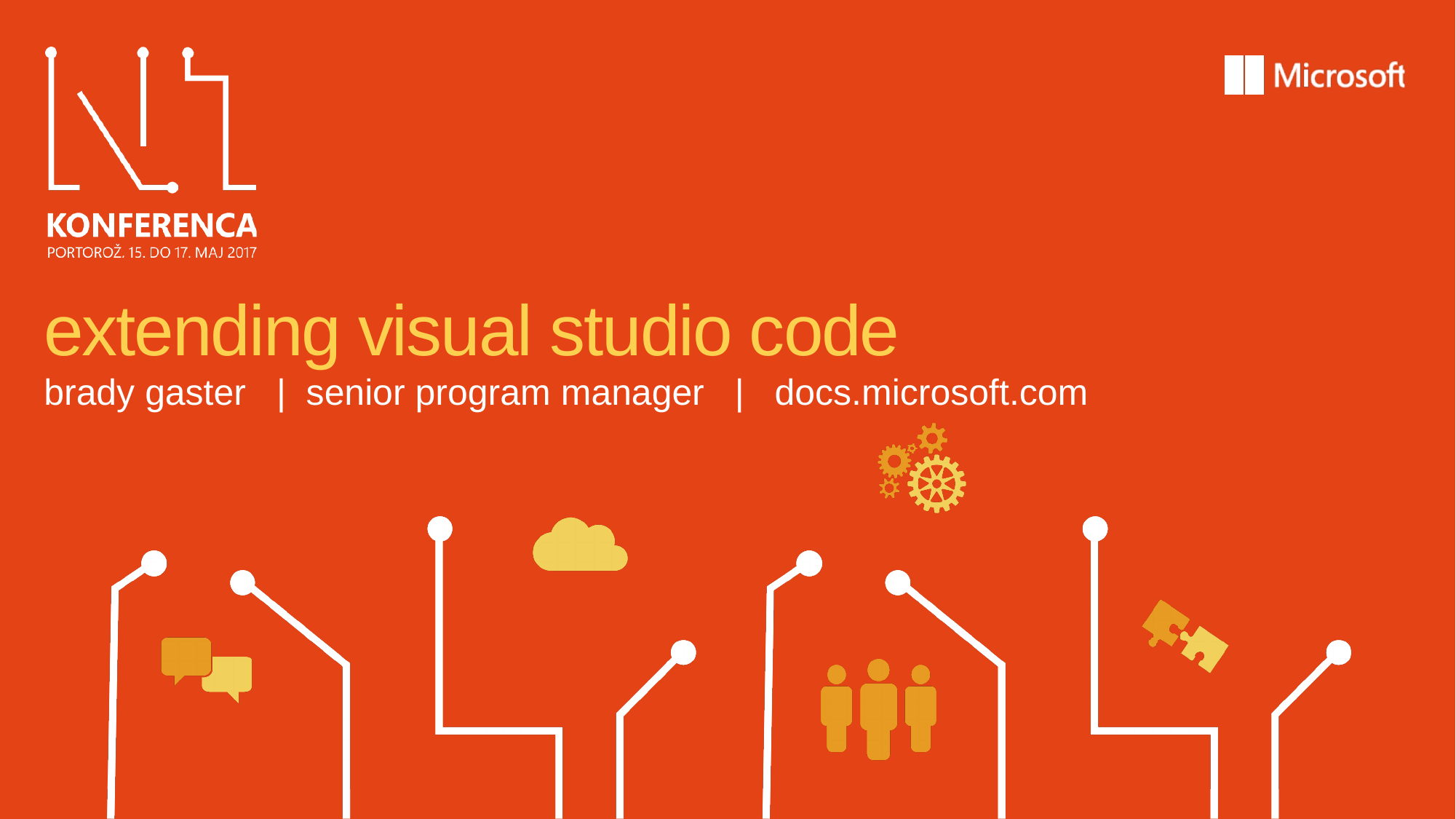

extending visual studio code
brady gaster   |  senior program manager   |   docs.microsoft.com